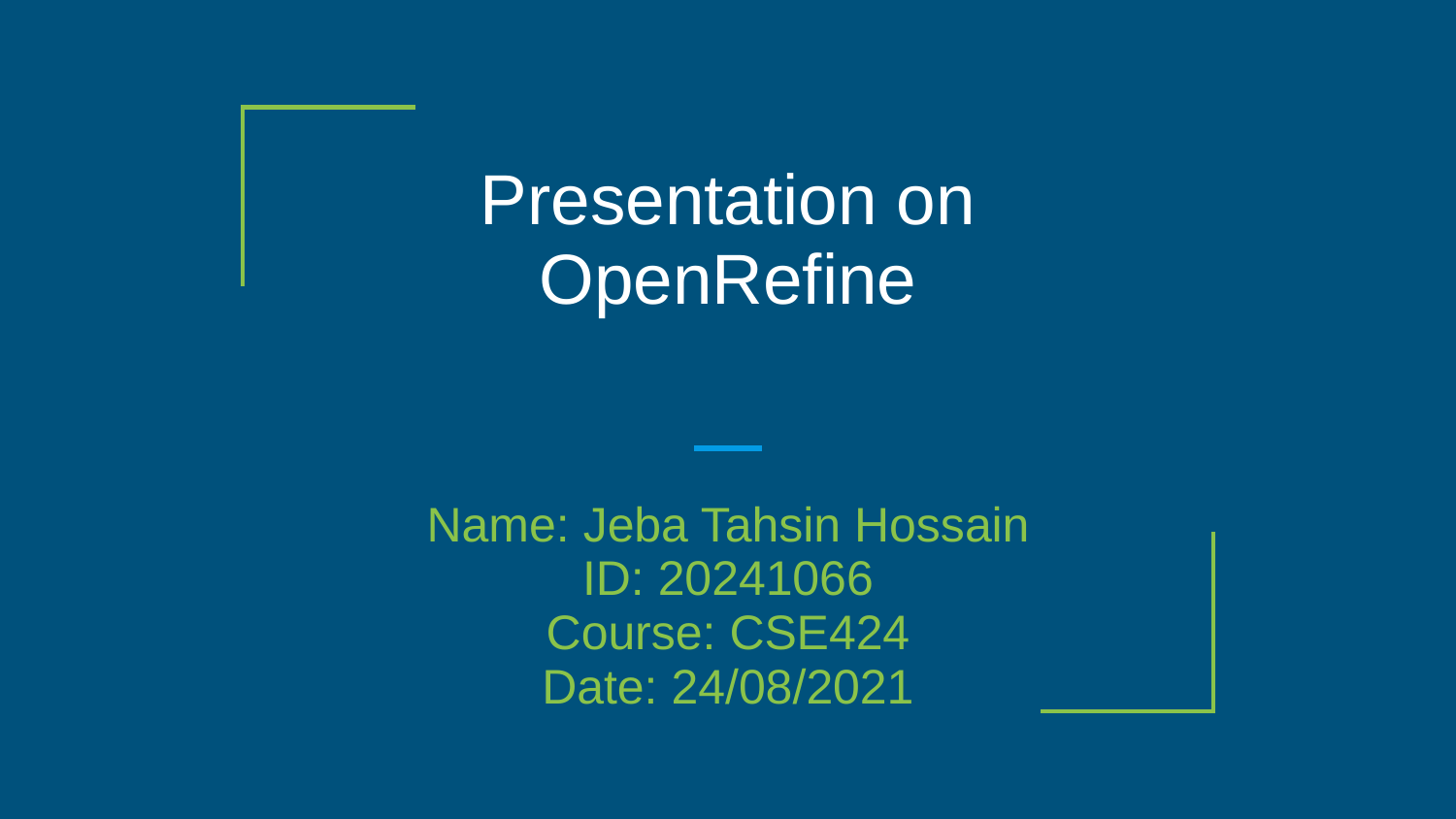

# Presentation on OpenRefine
Name: Jeba Tahsin Hossain
ID: 20241066
Course: CSE424
Date: 24/08/2021